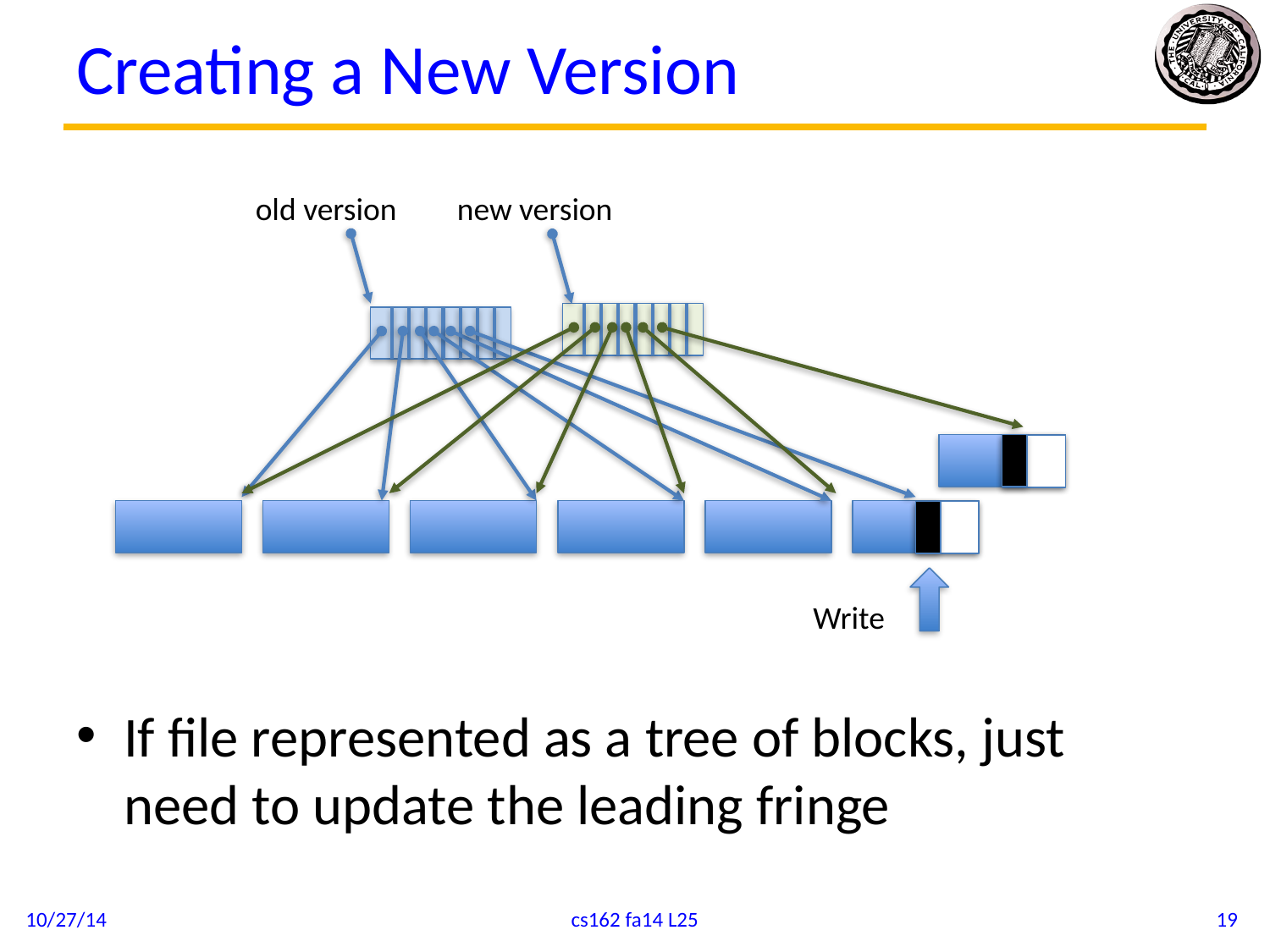

# Creating a New Version
old version
new version

Write
If file represented as a tree of blocks, just need to update the leading fringe
10/27/14
cs162 fa14 L25
19